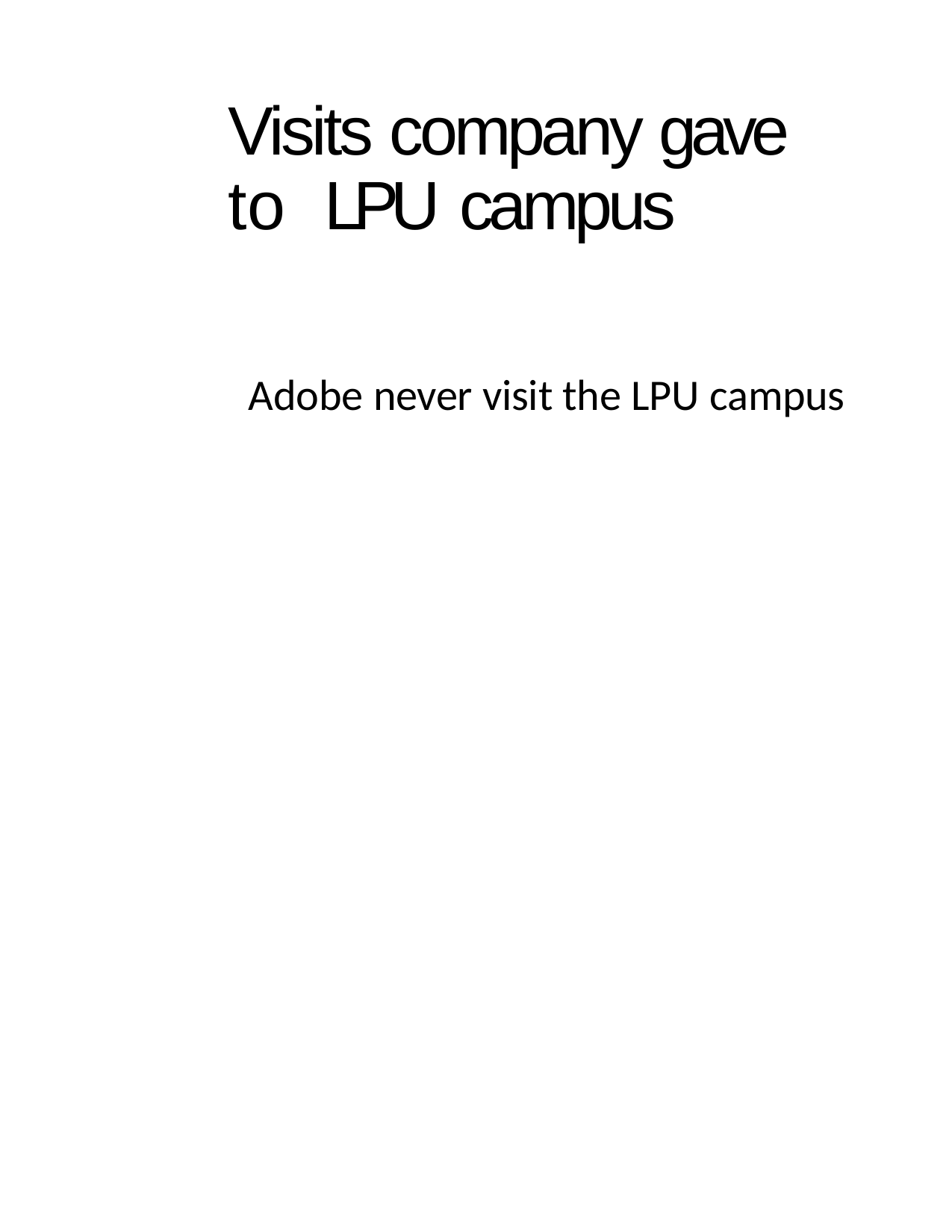

# Visits company gave to  LPU campus
Adobe never visit the LPU campus